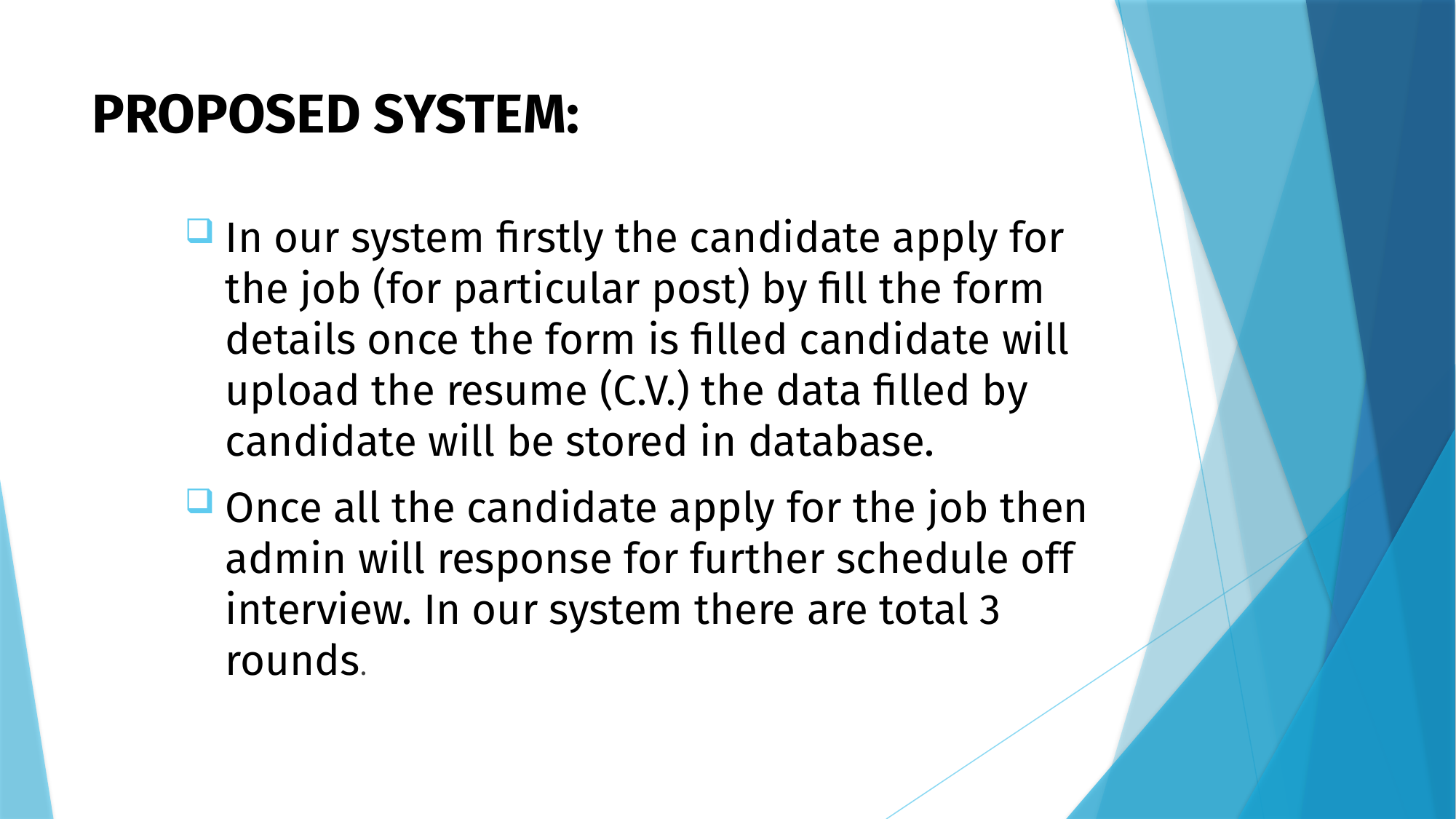

# PROPOSED SYSTEM:
In our system firstly the candidate apply for the job (for particular post) by fill the form details once the form is filled candidate will upload the resume (C.V.) the data filled by candidate will be stored in database.
Once all the candidate apply for the job then admin will response for further schedule off interview. In our system there are total 3 rounds.